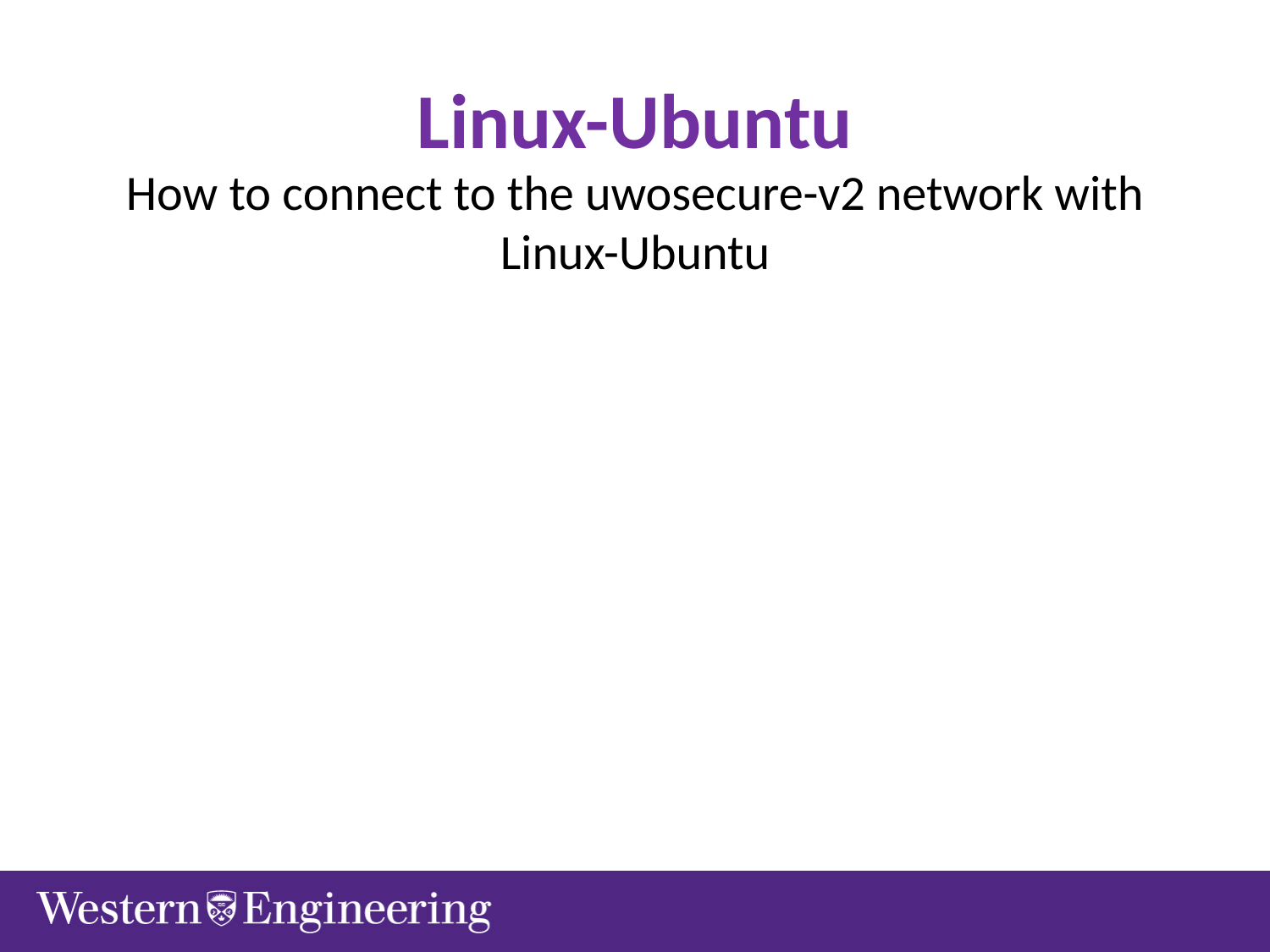

# Linux-Ubuntu
How to connect to the uwosecure-v2 network with Linux-Ubuntu